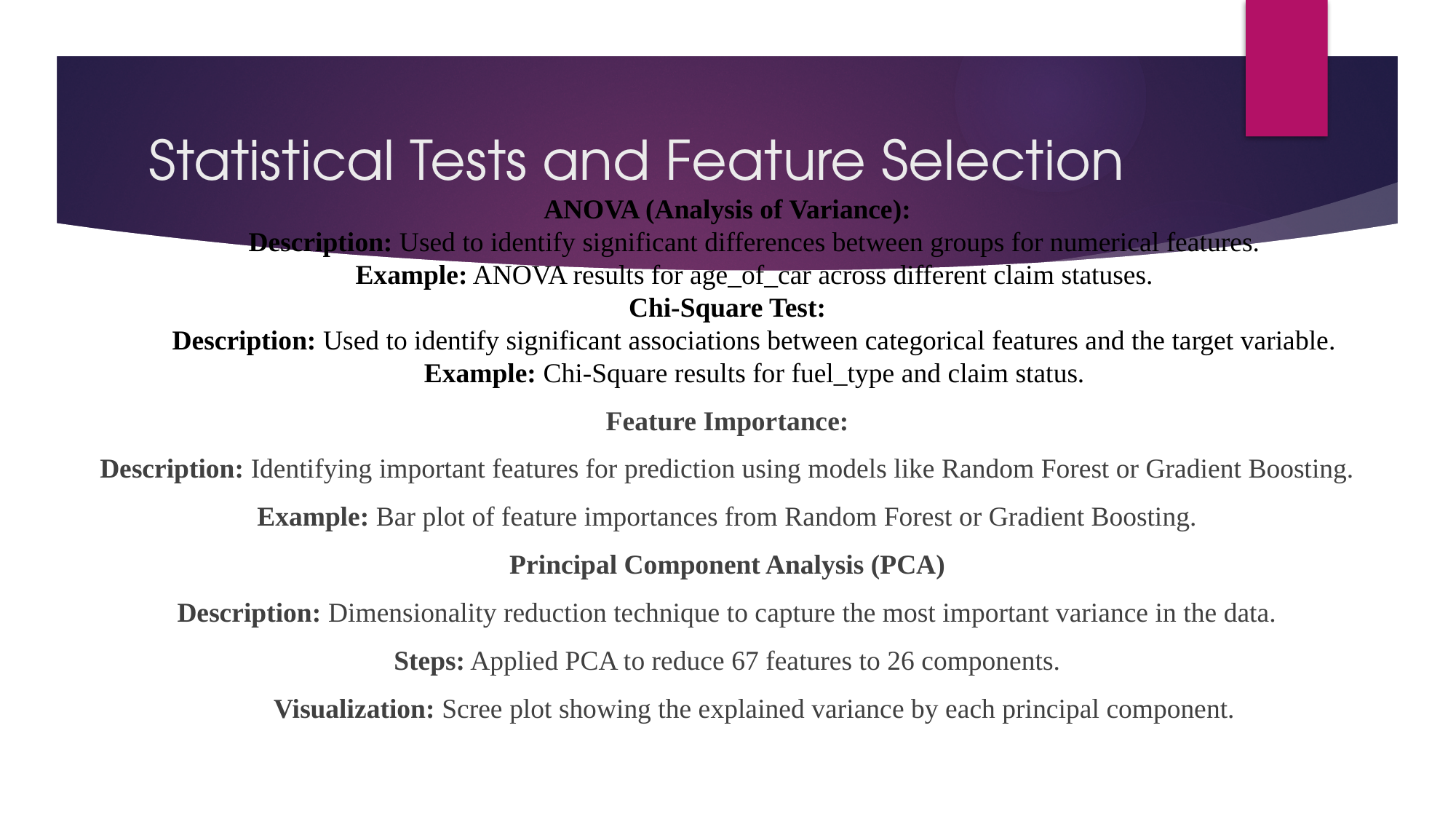

ANOVA (Analysis of Variance):
Description: Used to identify significant differences between groups for numerical features.
Example: ANOVA results for age_of_car across different claim statuses.
Chi-Square Test:
Description: Used to identify significant associations between categorical features and the target variable.
Example: Chi-Square results for fuel_type and claim status.
Feature Importance:
Description: Identifying important features for prediction using models like Random Forest or Gradient Boosting.
Example: Bar plot of feature importances from Random Forest or Gradient Boosting.
Principal Component Analysis (PCA)
Description: Dimensionality reduction technique to capture the most important variance in the data.
Steps: Applied PCA to reduce 67 features to 26 components.
Visualization: Scree plot showing the explained variance by each principal component.

# Statistical Tests and Feature Selection